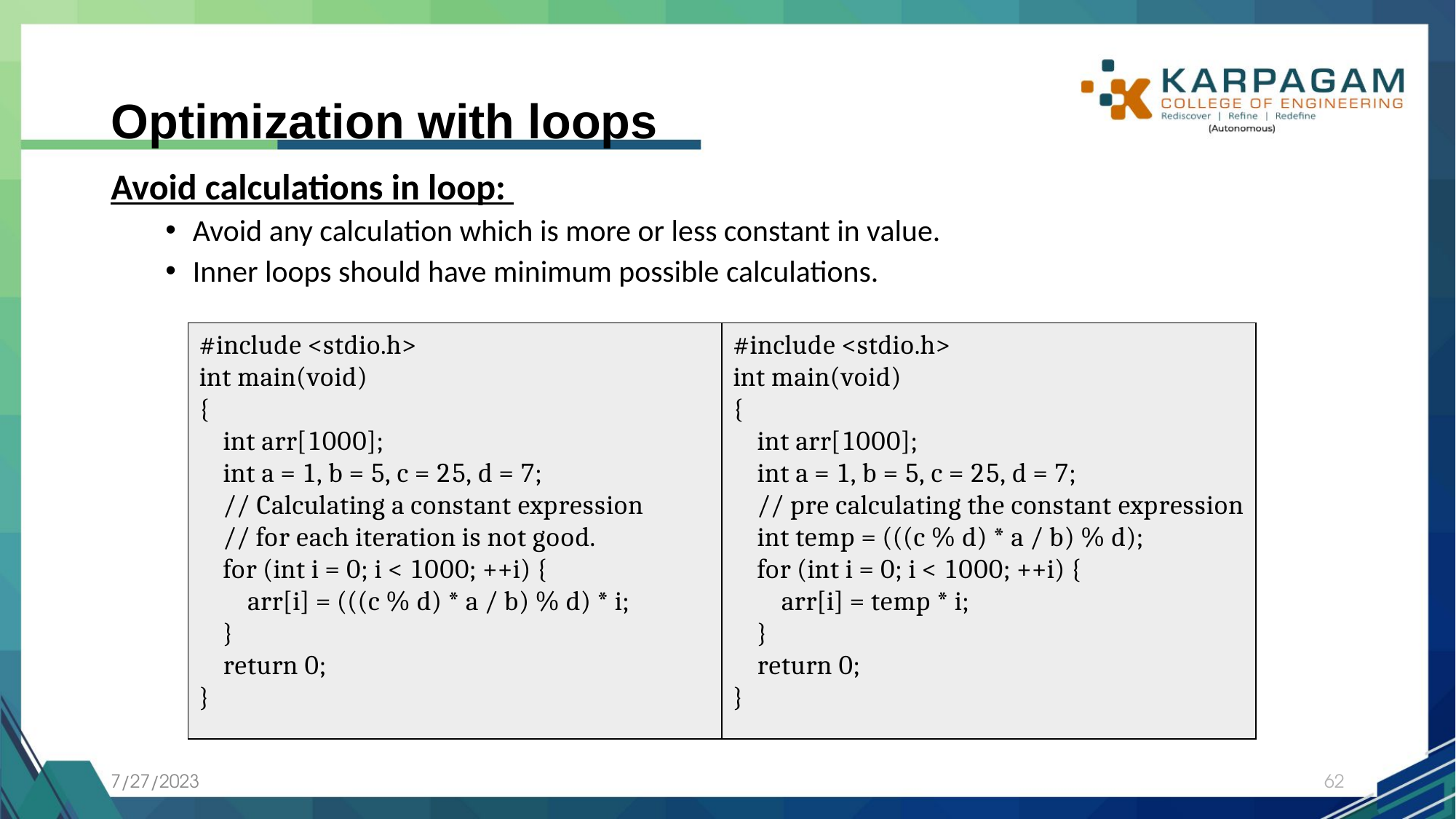

# Optimization with loops
Avoid calculations in loop:
Avoid any calculation which is more or less constant in value.
Inner loops should have minimum possible calculations.
| #include <stdio.h> int main(void) {     int arr[1000];     int a = 1, b = 5, c = 25, d = 7;     // Calculating a constant expression     // for each iteration is not good.     for (int i = 0; i < 1000; ++i) {         arr[i] = (((c % d) \* a / b) % d) \* i;     }     return 0; } | #include <stdio.h> int main(void) {     int arr[1000];     int a = 1, b = 5, c = 25, d = 7;     // pre calculating the constant expression     int temp = (((c % d) \* a / b) % d);     for (int i = 0; i < 1000; ++i) {         arr[i] = temp \* i;     }     return 0; } |
| --- | --- |
7/27/2023
62